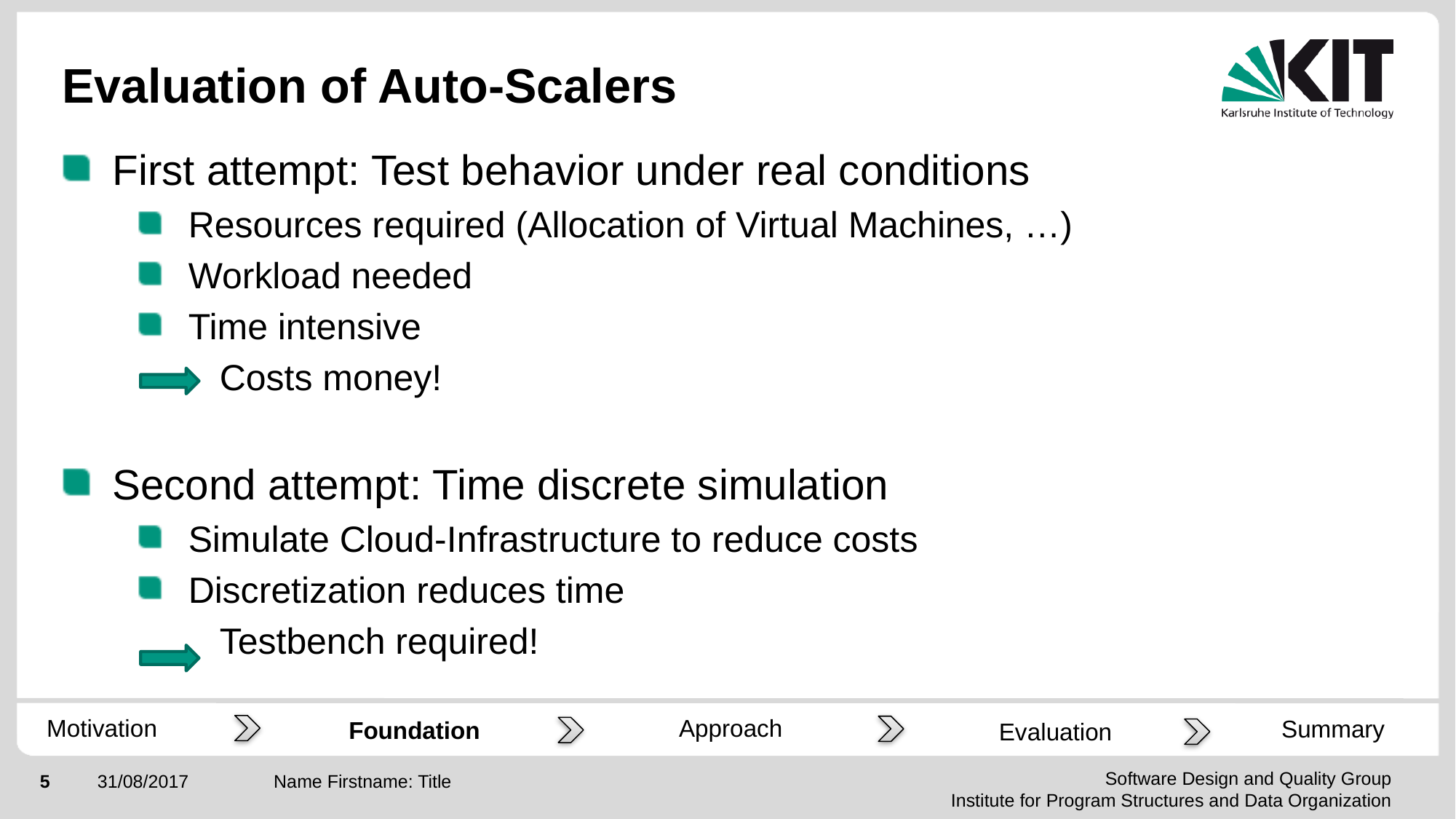

# Evaluation of Auto-Scalers
First attempt: Test behavior under real conditions
Resources required (Allocation of Virtual Machines, …)
Workload needed
Time intensive
        Costs money!

Second attempt: Time discrete simulation
Simulate Cloud-Infrastructure to reduce costs
Discretization reduces time
        Testbench required!

Approach
Motivation

Summary
Foundation
Evaluation